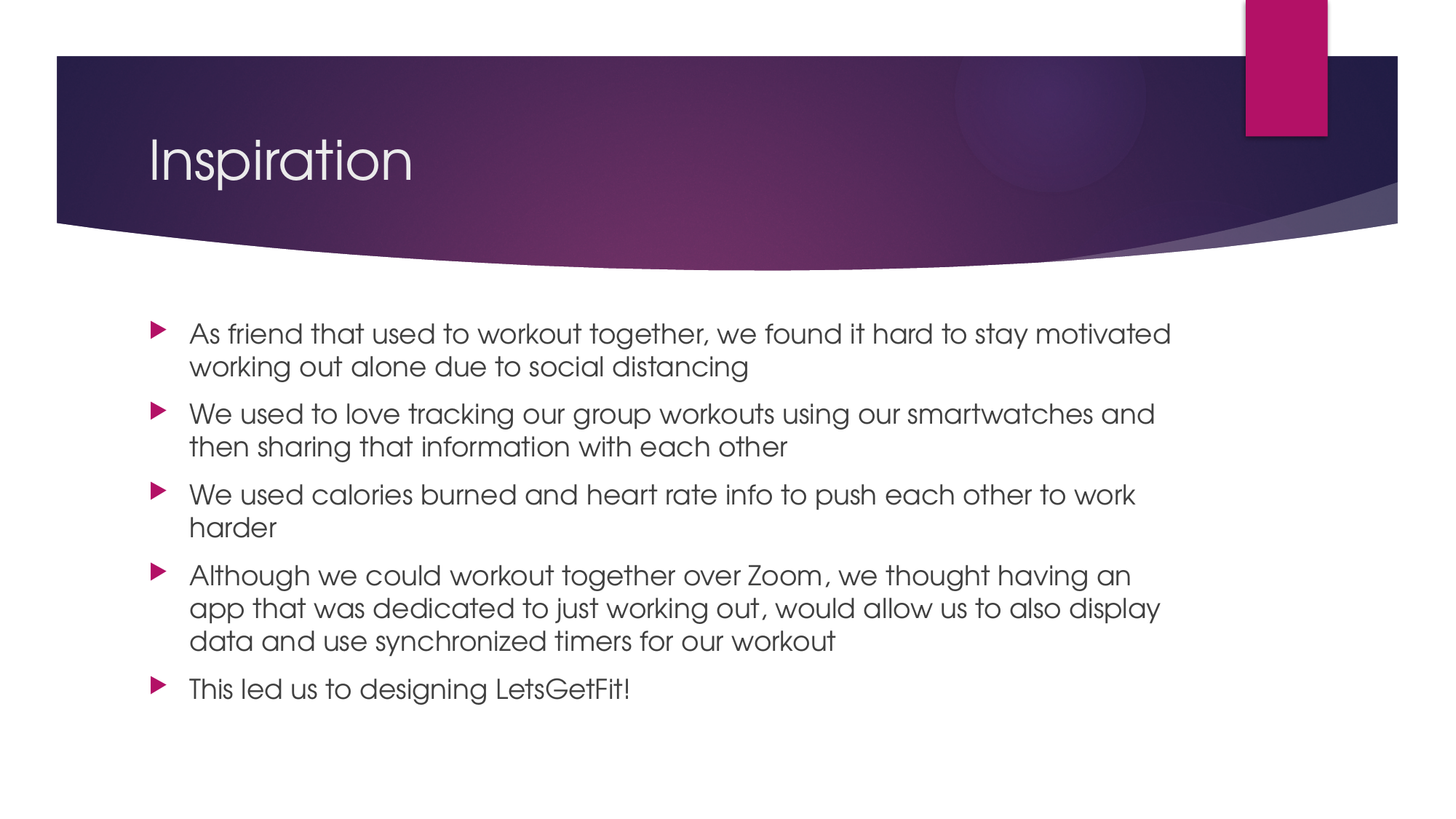

# Inspiration
As friend that used to workout together, we found it hard to stay motivated working out alone due to social distancing
We used to love tracking our group workouts using our smartwatches and then sharing that information with each other
We used calories burned and heart rate info to push each other to work harder
Although we could workout together over Zoom, we thought having an app that was dedicated to just working out, would allow us to also display data and use synchronized timers for our workout
This led us to designing LetsGetFit!